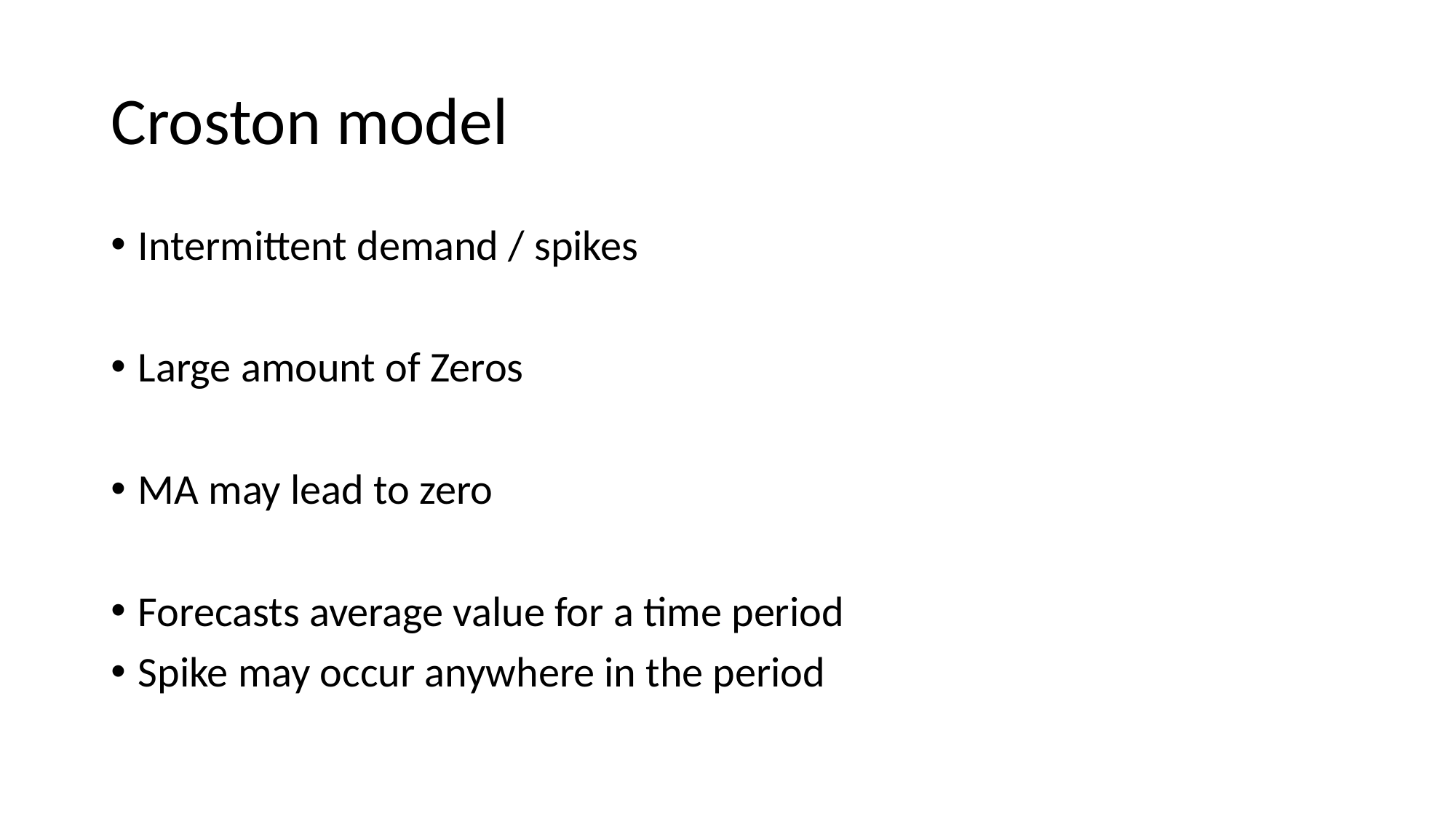

# Croston model
Intermittent demand / spikes

Large amount of Zeros

MA may lead to zero

Forecasts average value for a time period
Spike may occur anywhere in the period